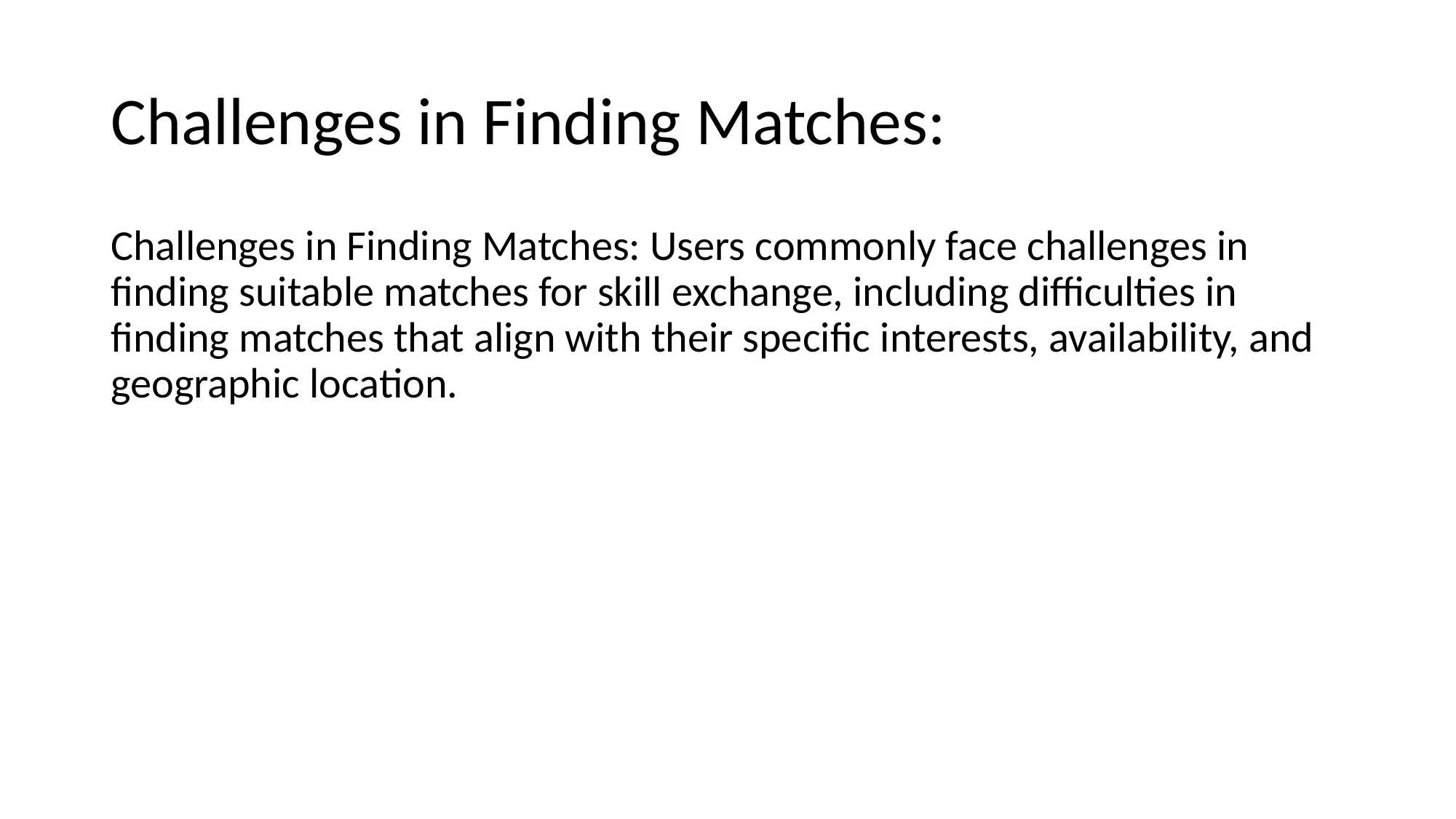

# Challenges in Finding Matches:
Challenges in Finding Matches: Users commonly face challenges in finding suitable matches for skill exchange, including difficulties in finding matches that align with their specific interests, availability, and geographic location.